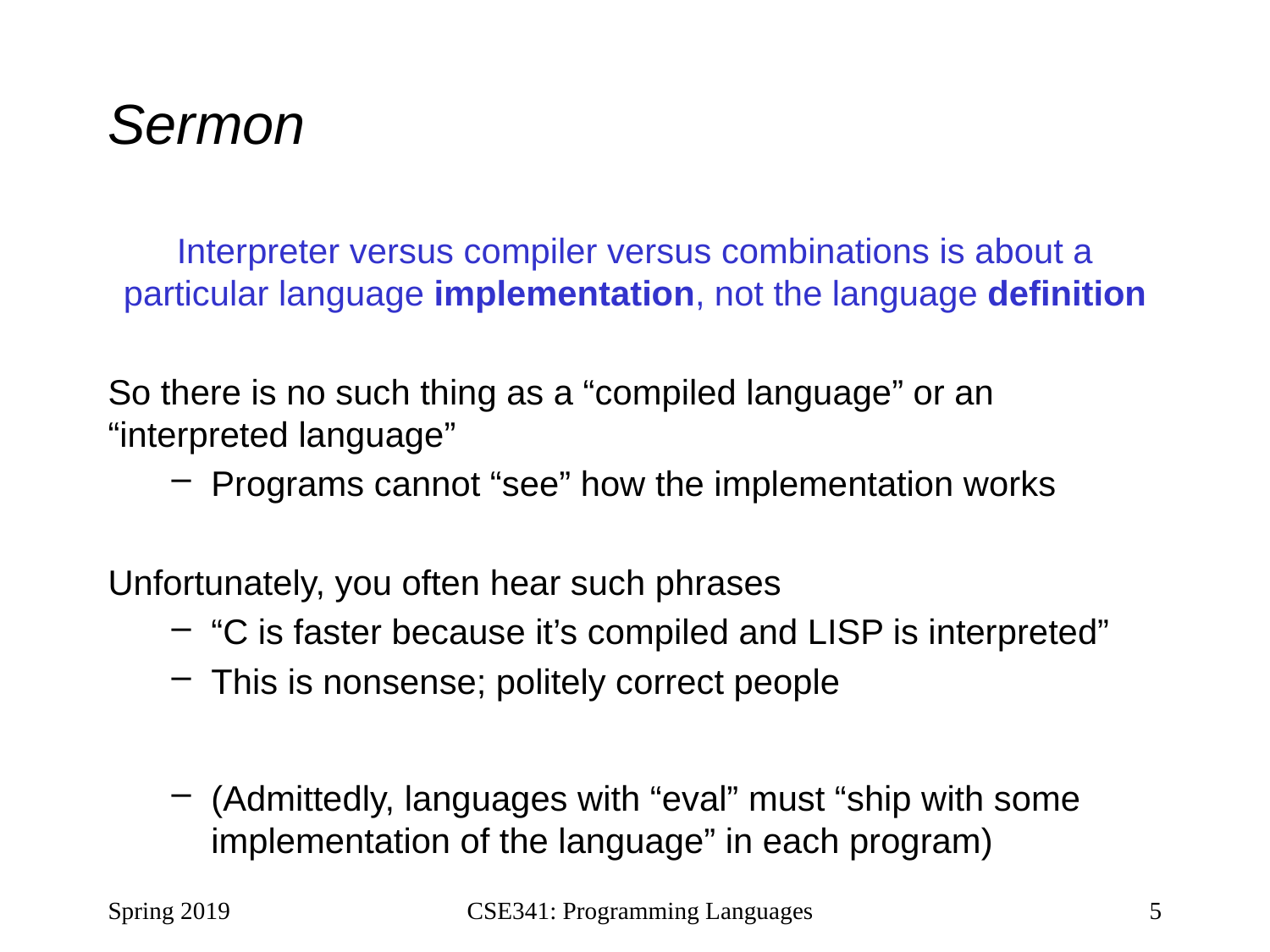

# Sermon
Interpreter versus compiler versus combinations is about a particular language implementation, not the language definition

So there is no such thing as a “compiled language” or an “interpreted language”
Programs cannot “see” how the implementation works

Unfortunately, you often hear such phrases
“C is faster because it’s compiled and LISP is interpreted”
This is nonsense; politely correct people

(Admittedly, languages with “eval” must “ship with some implementation of the language” in each program)
Spring 2019
CSE341: Programming Languages
5